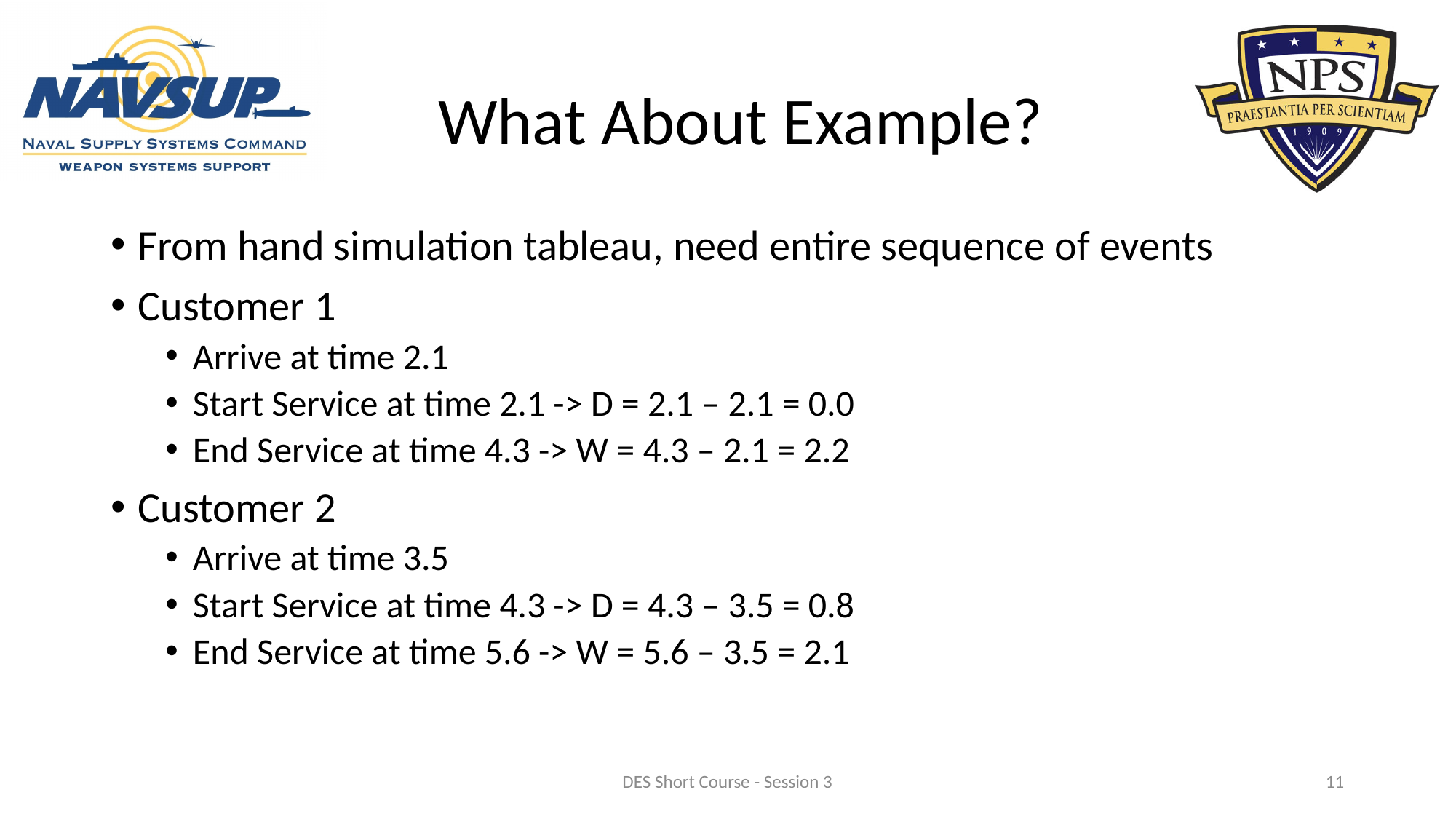

# What About Example?
From hand simulation tableau, need entire sequence of events
Customer 1
Arrive at time 2.1
Start Service at time 2.1 -> D = 2.1 – 2.1 = 0.0
End Service at time 4.3 -> W = 4.3 – 2.1 = 2.2
Customer 2
Arrive at time 3.5
Start Service at time 4.3 -> D = 4.3 – 3.5 = 0.8
End Service at time 5.6 -> W = 5.6 – 3.5 = 2.1

DES Short Course - Session 3
11